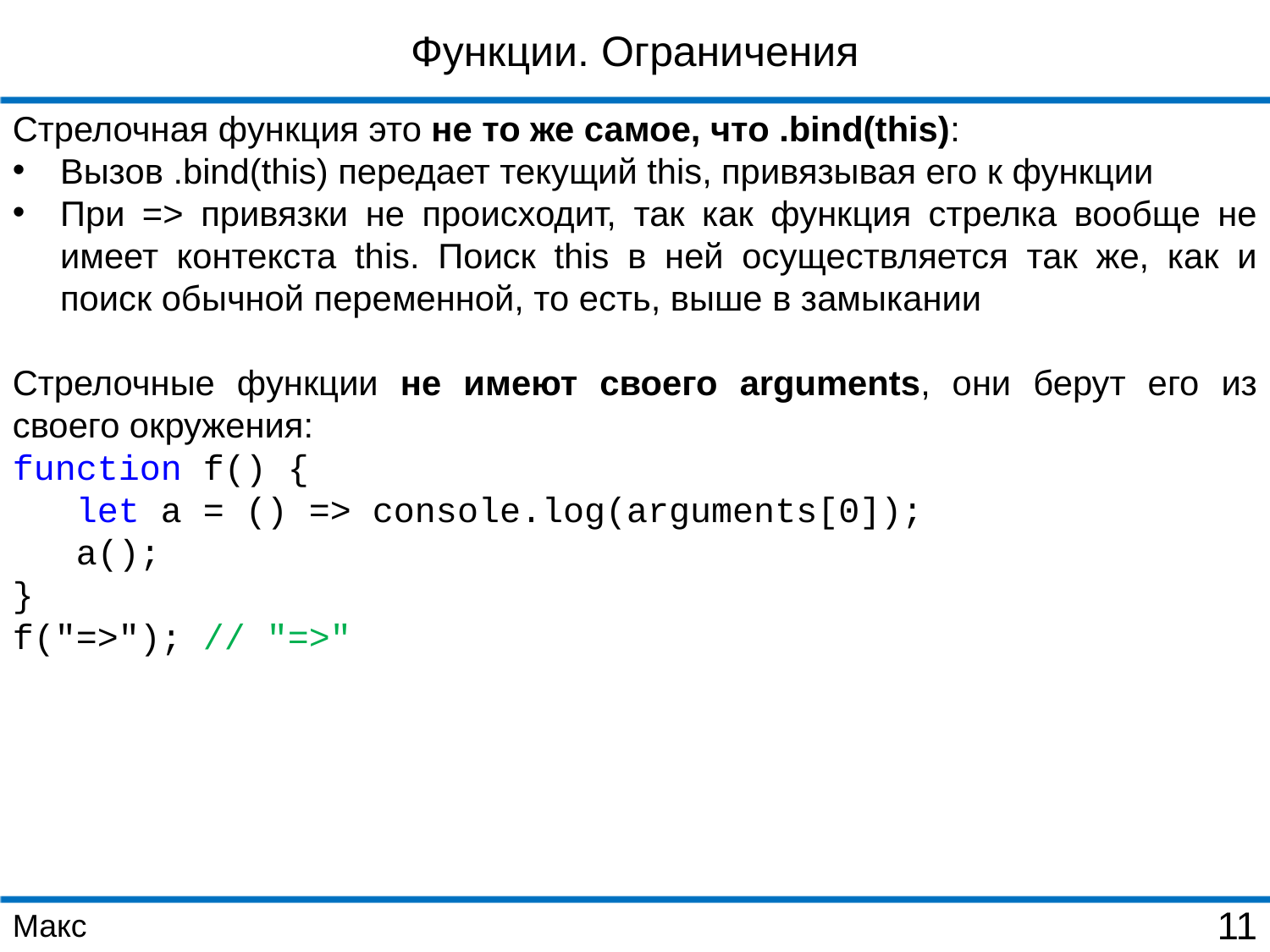

Функции. Ограничения
Стрелочная функция это не то же самое, что .bind(this):
Вызов .bind(this) передает текущий this, привязывая его к функции
При => привязки не происходит, так как функция стрелка вообще не имеет контекста this. Поиск this в ней осуществляется так же, как и поиск обычной переменной, то есть, выше в замыкании

Стрелочные функции не имеют своего arguments, они берут его из своего окружения:
function f() {
   let a = () => console.log(arguments[0]);
   a();
}
f("=>"); // "=>"
Макс
11